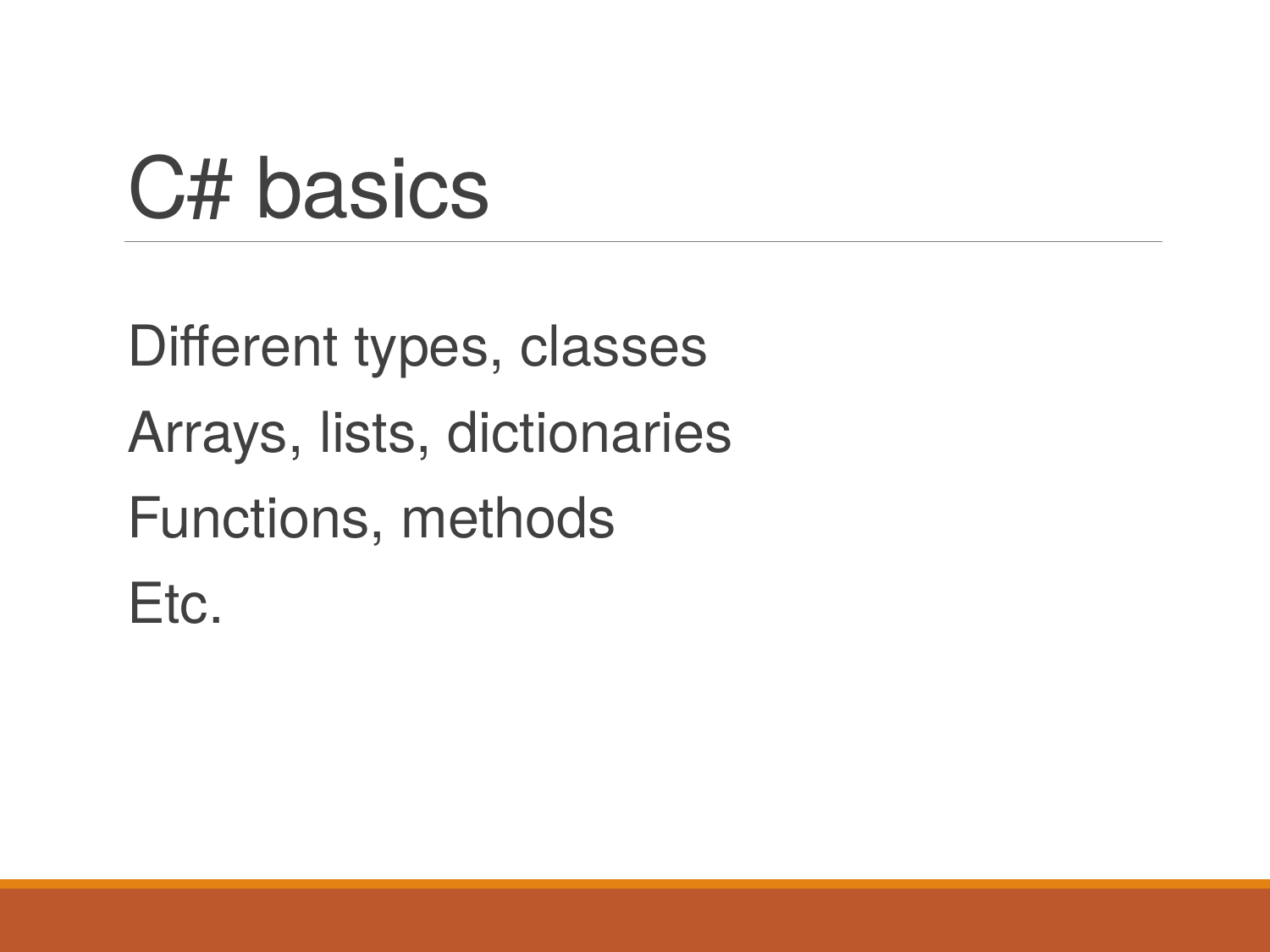

# C# basics
Different types, classes
Arrays, lists, dictionaries
Functions, methods
Etc.